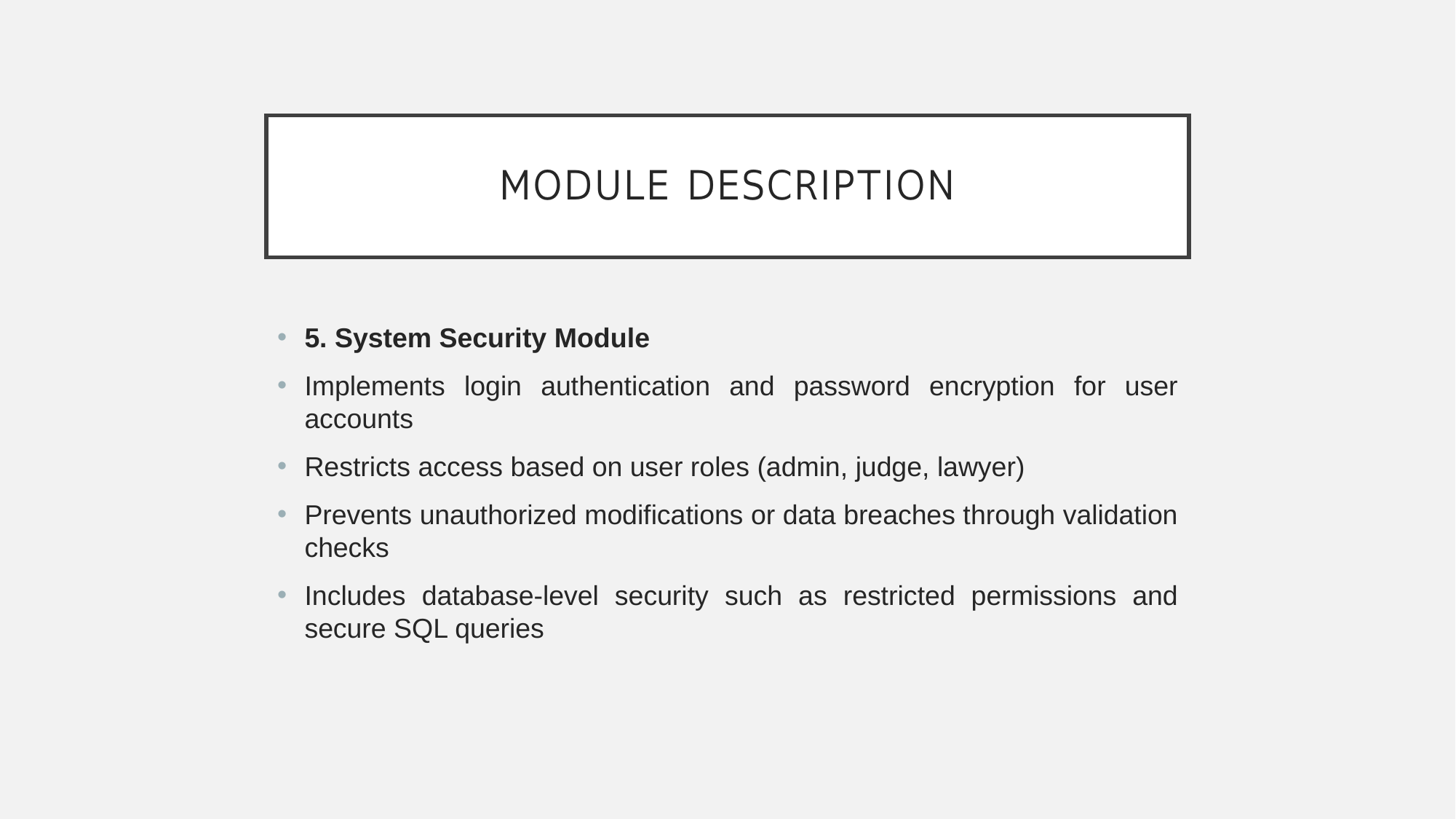

# MODULE DESCRIPTION
5. System Security Module
Implements login authentication and password encryption for user accounts
Restricts access based on user roles (admin, judge, lawyer)
Prevents unauthorized modifications or data breaches through validation checks
Includes database-level security such as restricted permissions and secure SQL queries